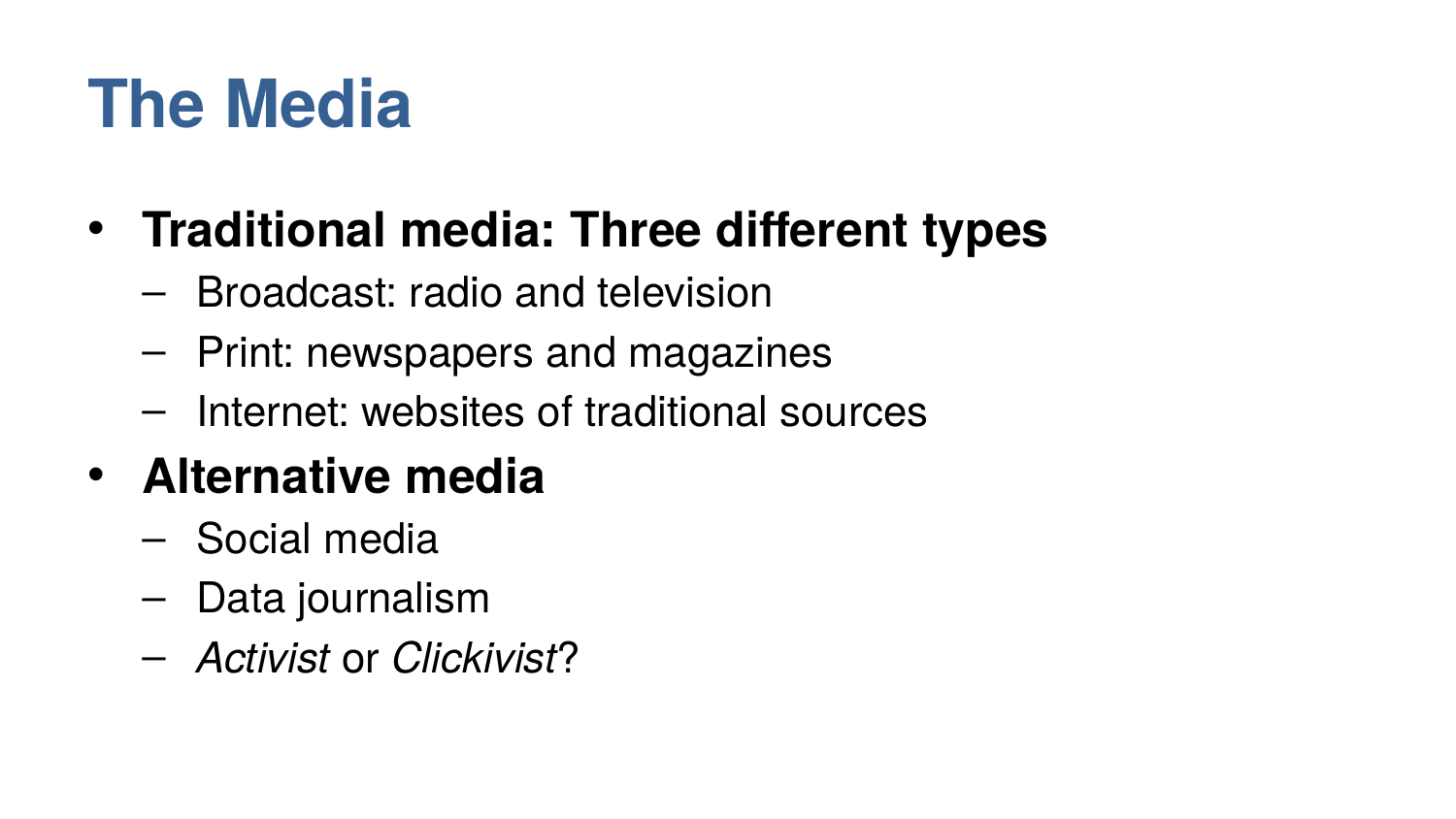

# The Media
Traditional media: Three different types
Broadcast: radio and television
Print: newspapers and magazines
Internet: websites of traditional sources
Alternative media
Social media
Data journalism
Activist or Clickivist?